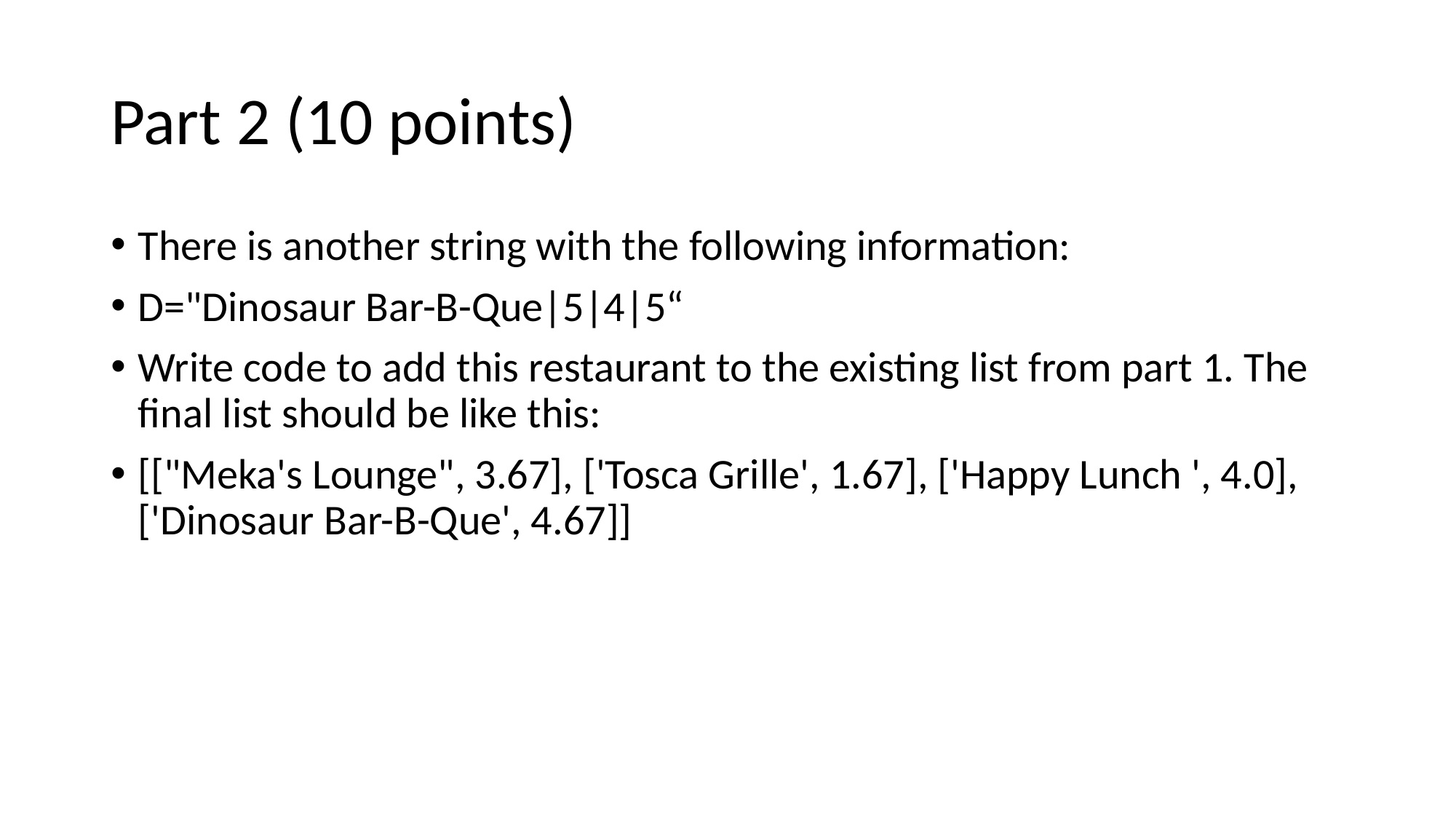

# Part 2 (10 points)
There is another string with the following information:
D="Dinosaur Bar-B-Que|5|4|5“
Write code to add this restaurant to the existing list from part 1. The final list should be like this:
[["Meka's Lounge", 3.67], ['Tosca Grille', 1.67], ['Happy Lunch ', 4.0], ['Dinosaur Bar-B-Que', 4.67]]